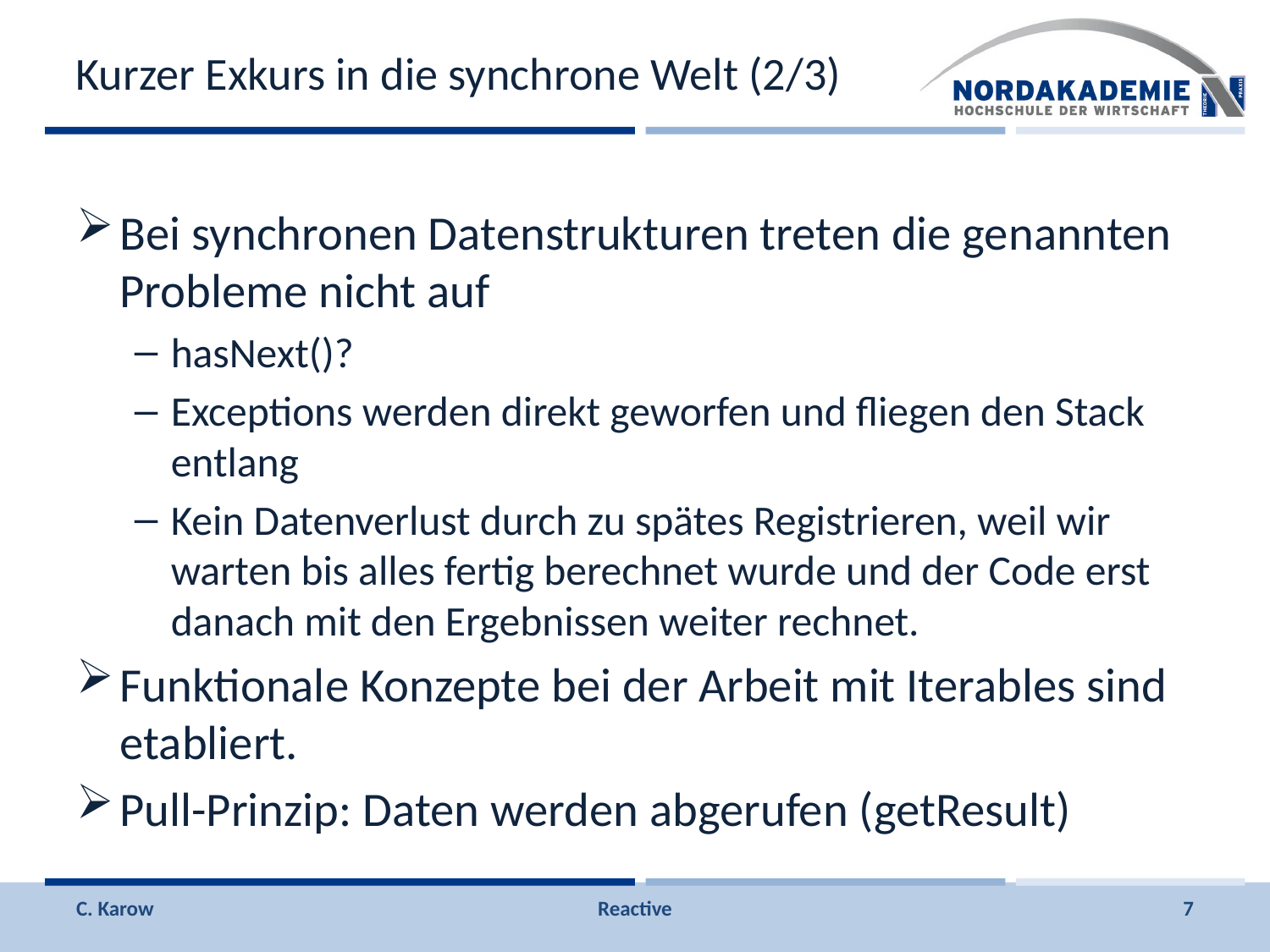

# Kurzer Exkurs in die synchrone Welt (2/3)
Bei synchronen Datenstrukturen treten die genannten Probleme nicht auf
hasNext()?
Exceptions werden direkt geworfen und fliegen den Stack entlang
Kein Datenverlust durch zu spätes Registrieren, weil wir warten bis alles fertig berechnet wurde und der Code erst danach mit den Ergebnissen weiter rechnet.
Funktionale Konzepte bei der Arbeit mit Iterables sind etabliert.
Pull-Prinzip: Daten werden abgerufen (getResult)
C. Karow
Reactive
7